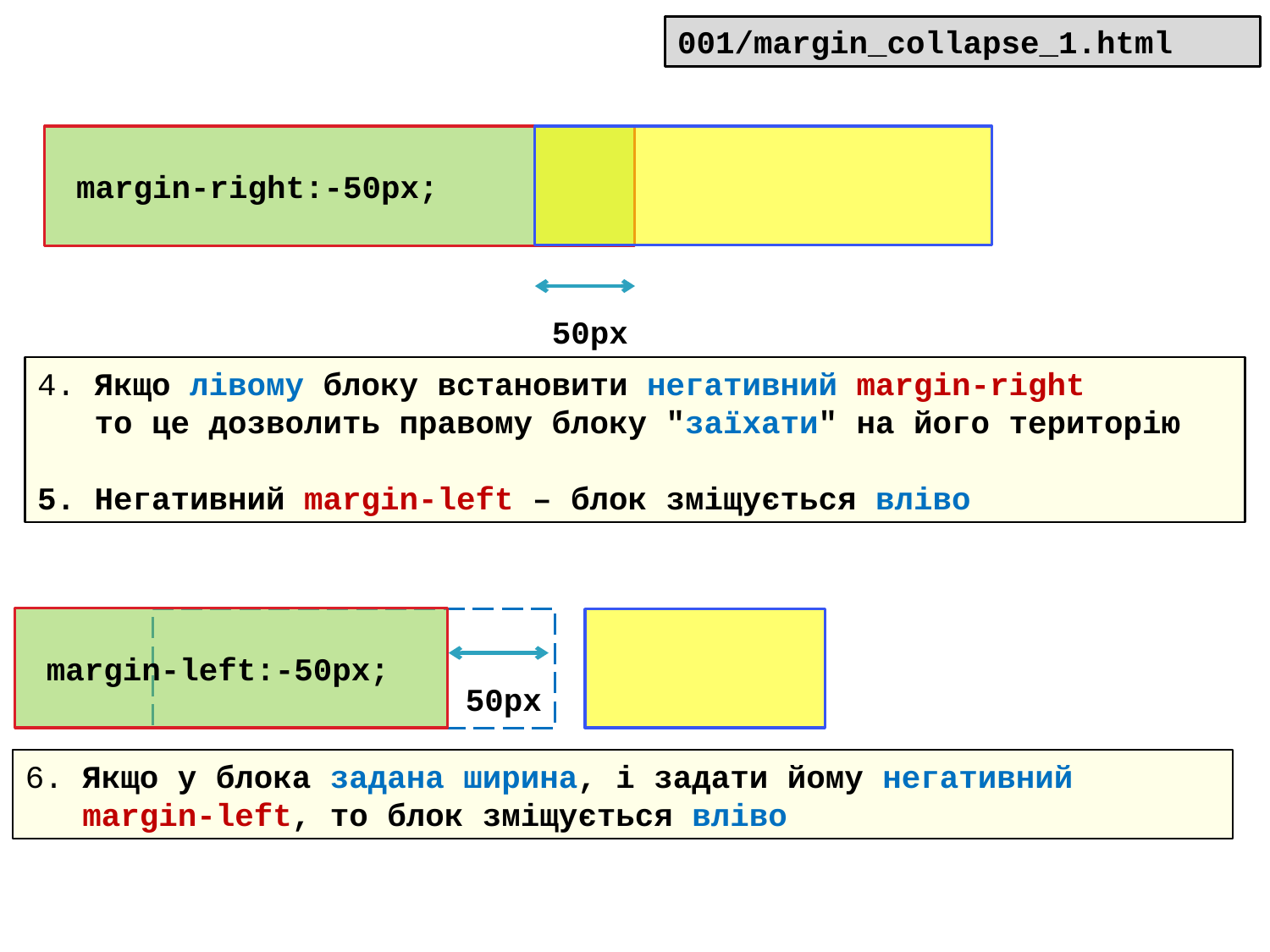

001/margin_collapse_1.html
 margin-right:-50px;

50px
4. Якщо лівому блоку встановити негативний margin-right
   то це дозволить правому блоку "заїхати" на його територію

5. Негативний margin-left – блок зміщується вліво
 margin-left:-50px;

50px
6. Якщо у блока задана ширина, і задати йому негативний
   margin-left, то блок зміщується вліво